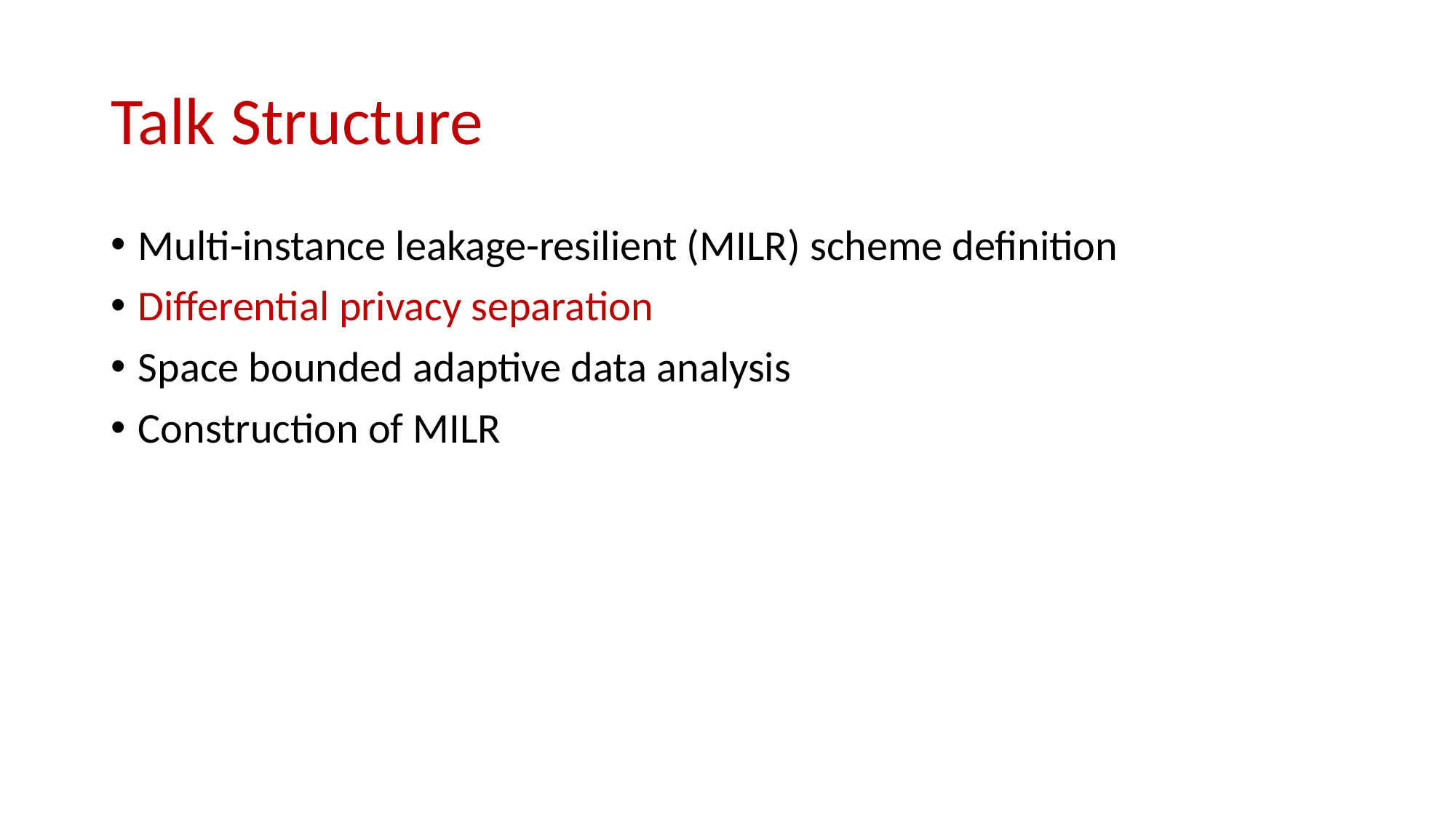

# Talk Structure
Multi-instance leakage-resilient (MILR) scheme definition
Differential privacy separation
Space bounded adaptive data analysis
Construction of MILR